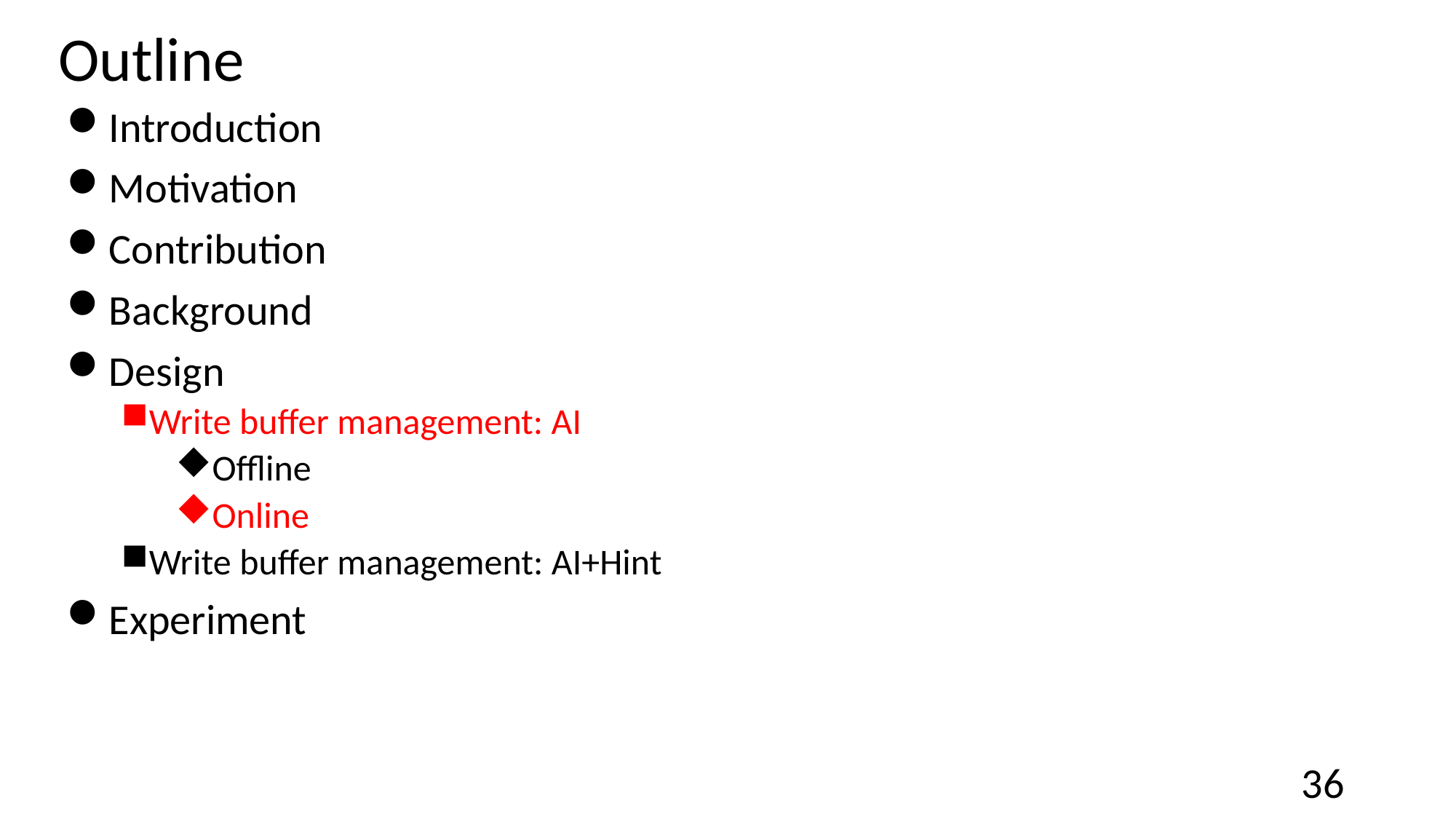

# Outline
Introduction
Motivation
Contribution
Background
Design
Write buffer management: AI
Offline
Online
Write buffer management: AI+Hint
Experiment
36